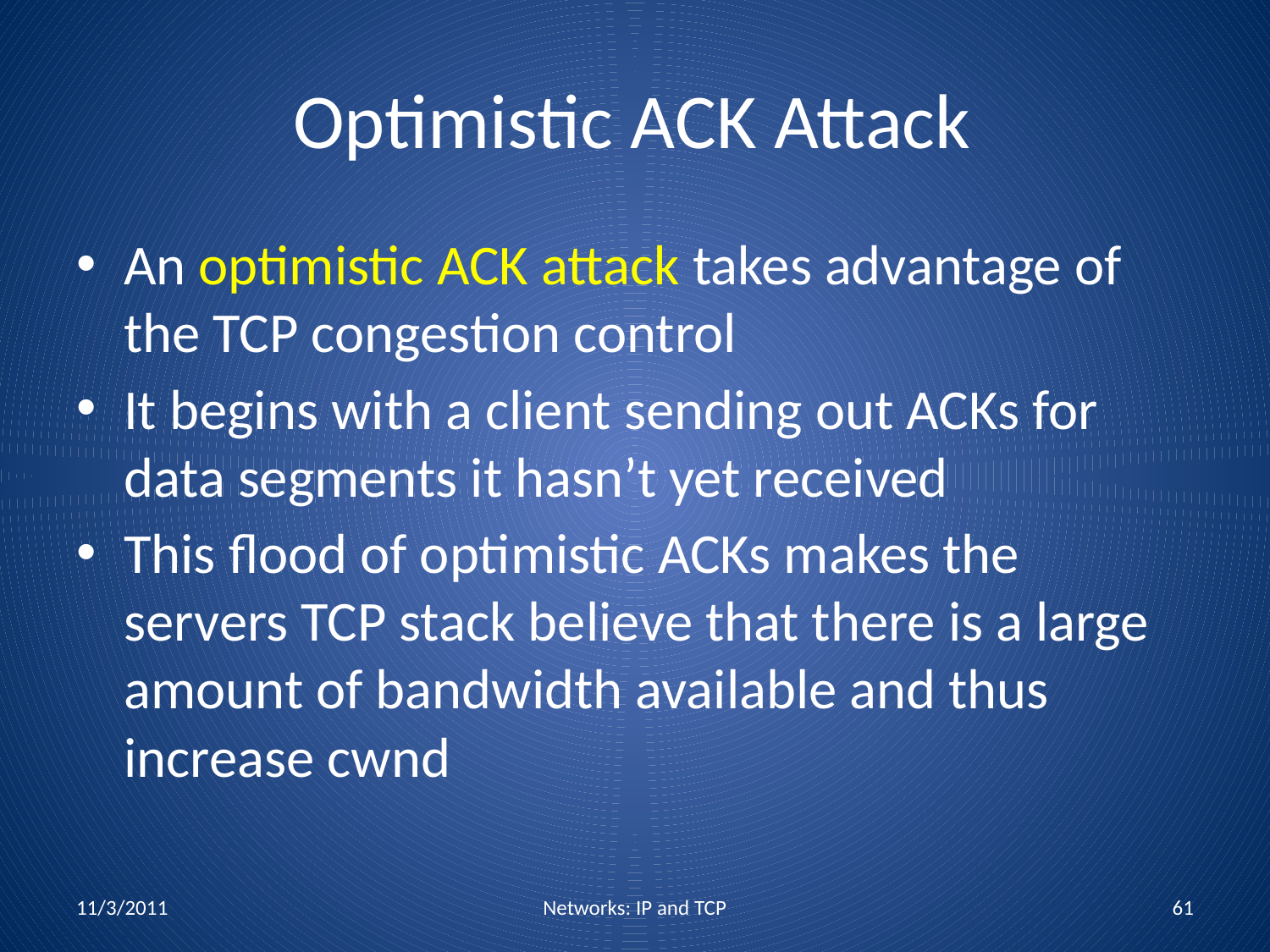

# Optimistic ACK Attack
An optimistic ACK attack takes advantage of the TCP congestion control
It begins with a client sending out ACKs for data segments it hasn’t yet received
This flood of optimistic ACKs makes the servers TCP stack believe that there is a large amount of bandwidth available and thus increase cwnd
11/3/2011
Networks: IP and TCP
61